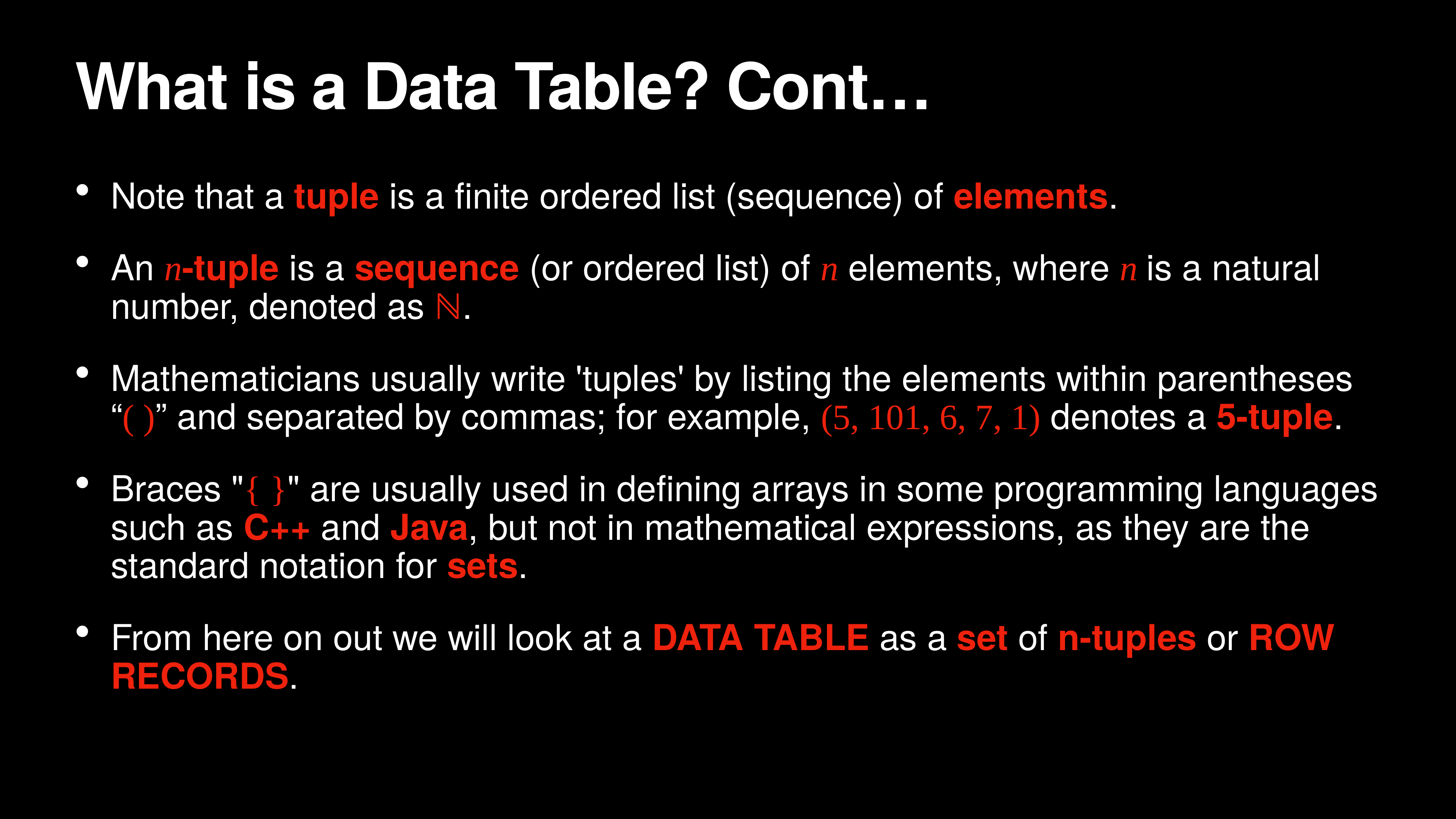

# What is a Data Table? Cont…
Note that a tuple is a finite ordered list (sequence) of elements.
An n-tuple is a sequence (or ordered list) of n elements, where n is a natural number, denoted as ℕ.
Mathematicians usually write 'tuples' by listing the elements within parentheses “( )” and separated by commas; for example, (5, 101, 6, 7, 1) denotes a 5-tuple.
Braces "{ }" are usually used in defining arrays in some programming languages such as C++ and Java, but not in mathematical expressions, as they are the standard notation for sets.
From here on out we will look at a DATA TABLE as a set of n-tuples or ROW RECORDS.
9